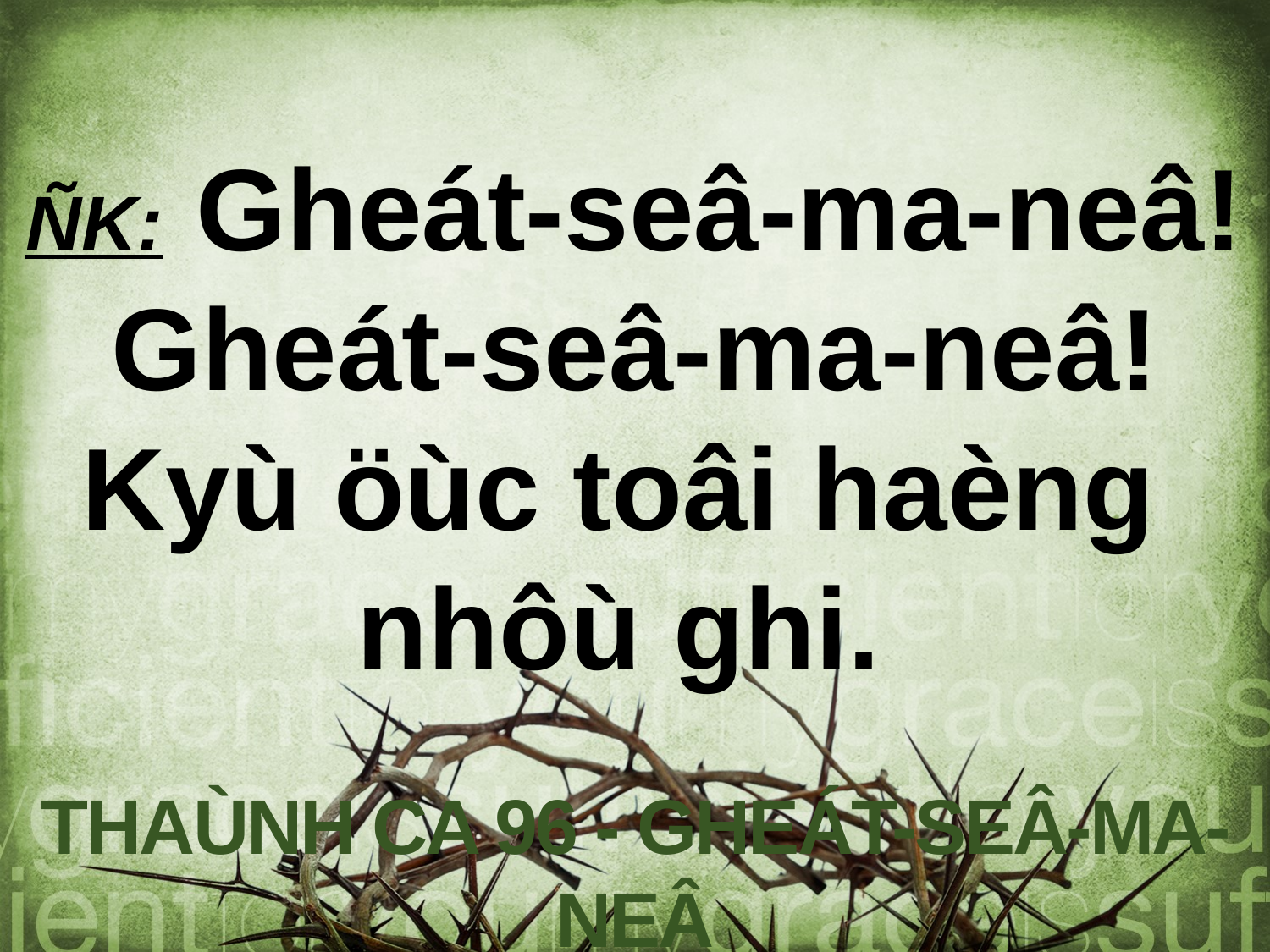

ÑK: Gheát-seâ-ma-neâ! Gheát-seâ-ma-neâ!
Kyù öùc toâi haèng
nhôù ghi.
THAÙNH CA 96 - GHEÁT-SEÂ-MA-NEÂ